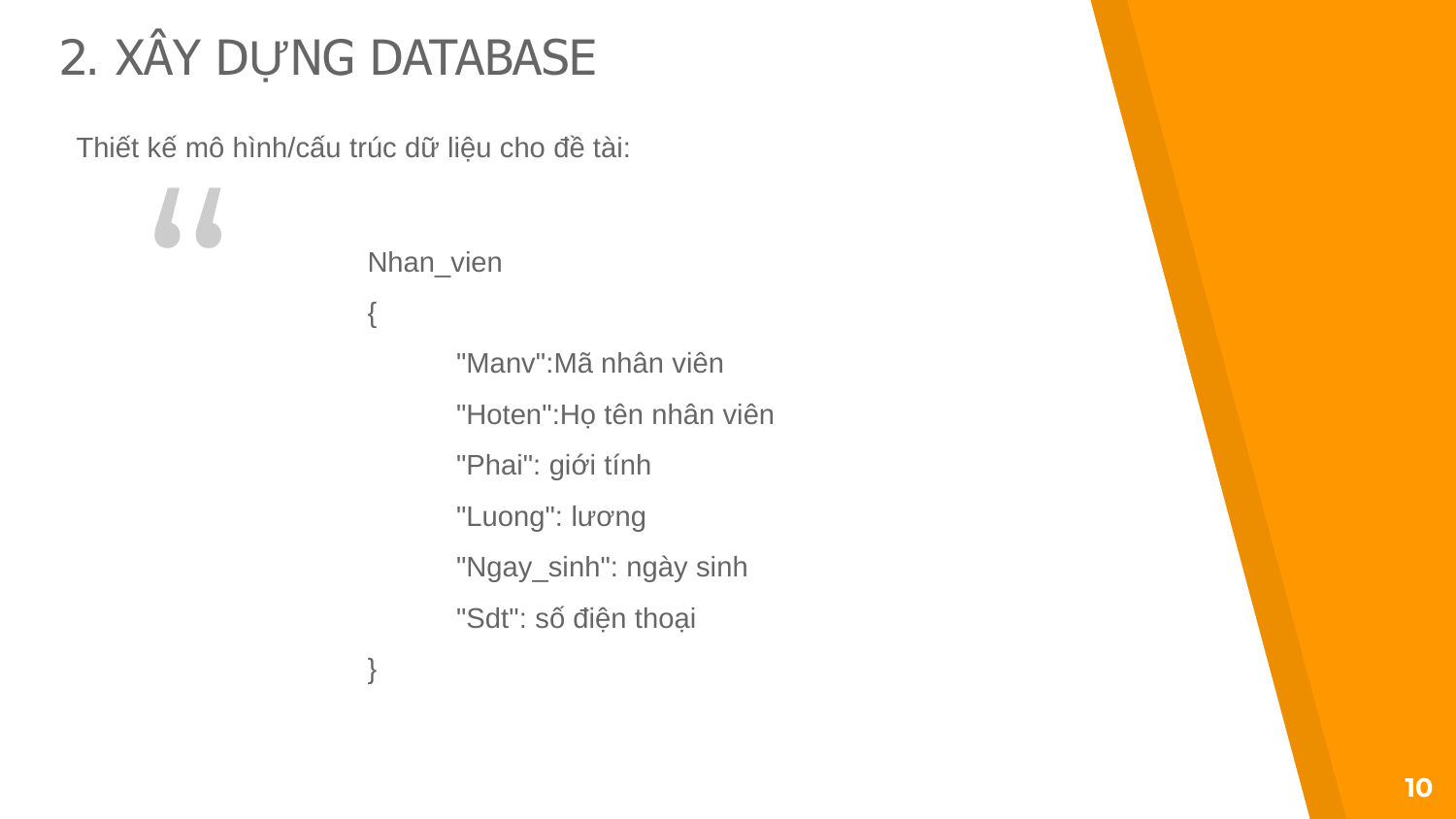

2. XÂY DỰNG DATABASE
Thiết kế mô hình/cấu trúc dữ liệu cho đề tài:

Nhan_vien
{
  "Manv":Mã nhân viên
  "Hoten":Họ tên nhân viên
  "Phai": giới tính
  "Luong": lương
  "Ngay_sinh": ngày sinh
  "Sdt": số điện thoại
}
10